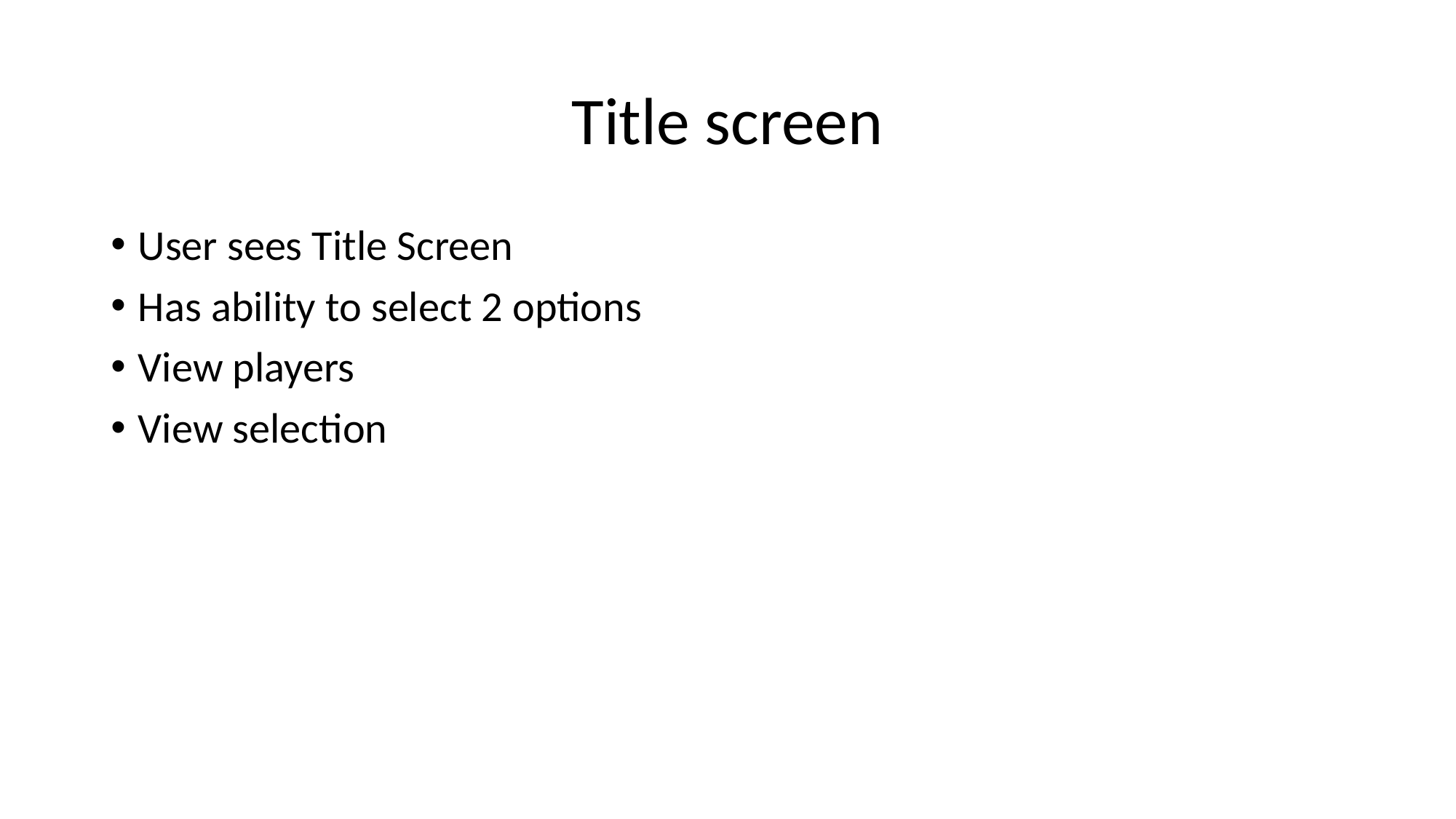

# Title screen
User sees Title Screen
Has ability to select 2 options
View players
View selection